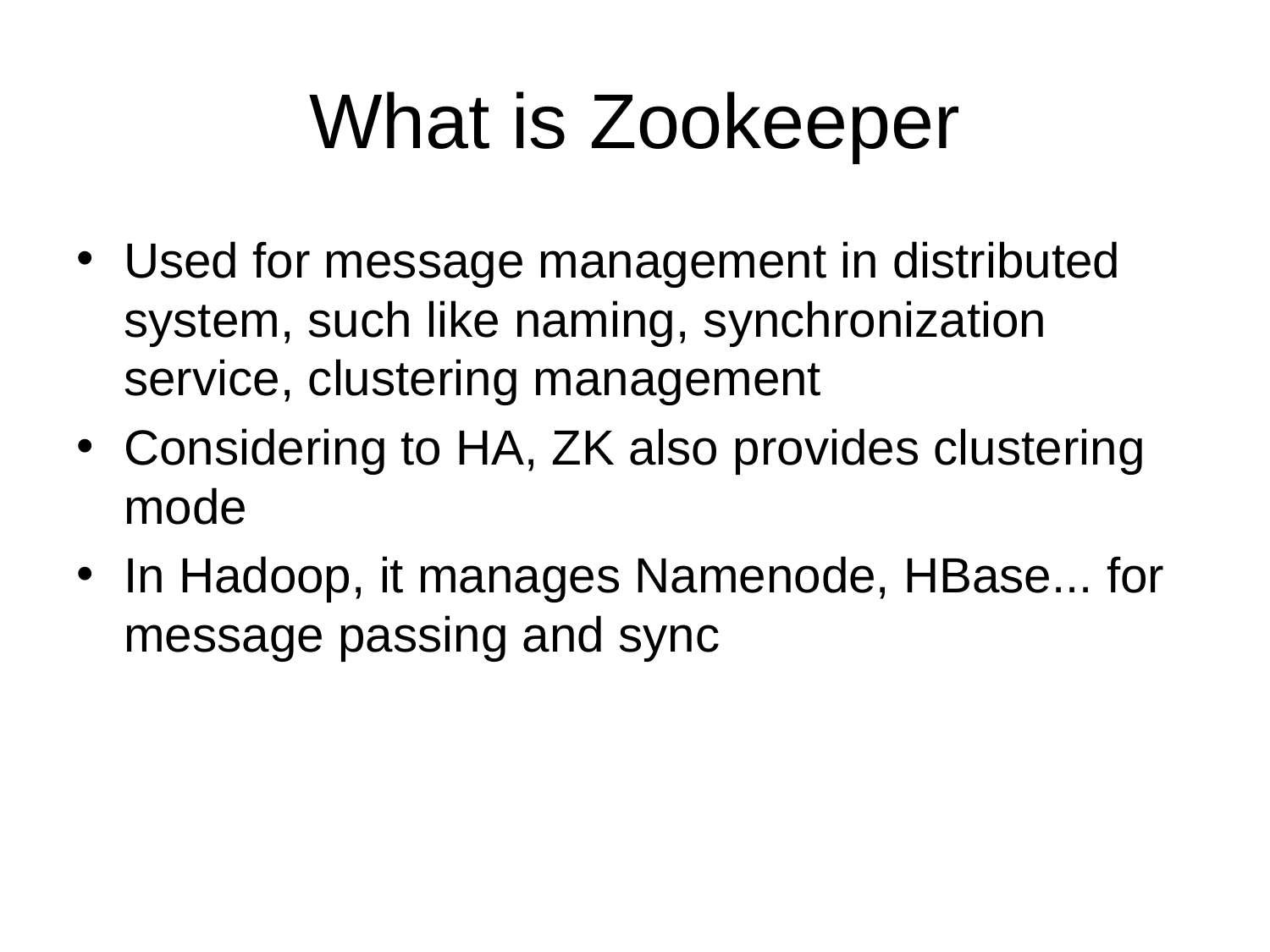

# What is Zookeeper
Used for message management in distributed system, such like naming, synchronization service, clustering management
Considering to HA, ZK also provides clustering mode
In Hadoop, it manages Namenode, HBase... for message passing and sync